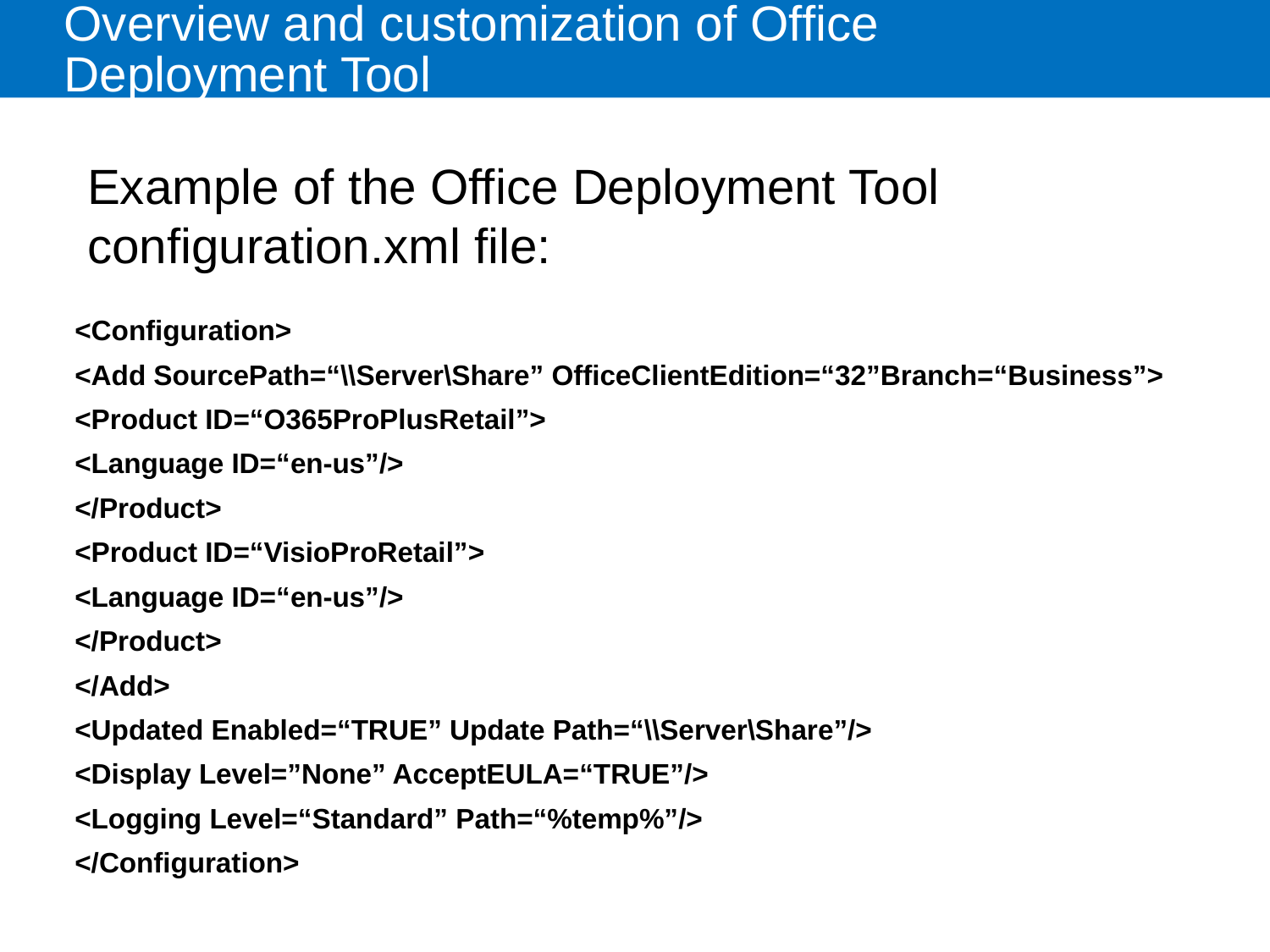

# Overview and customization of Office Deployment Tool
Example of the Office Deployment Tool configuration.xml file:
<Configuration>
<Add SourcePath=“\\Server\Share” OfficeClientEdition=“32”Branch=“Business”>
<Product ID=“O365ProPlusRetail”>
<Language ID=“en-us”/>
</Product>
<Product ID=“VisioProRetail”>
<Language ID=“en-us”/>
</Product>
</Add>
<Updated Enabled=“TRUE” Update Path=“\\Server\Share”/>
<Display Level=”None” AcceptEULA=“TRUE”/>
<Logging Level=“Standard” Path=“%temp%”/>
</Configuration>